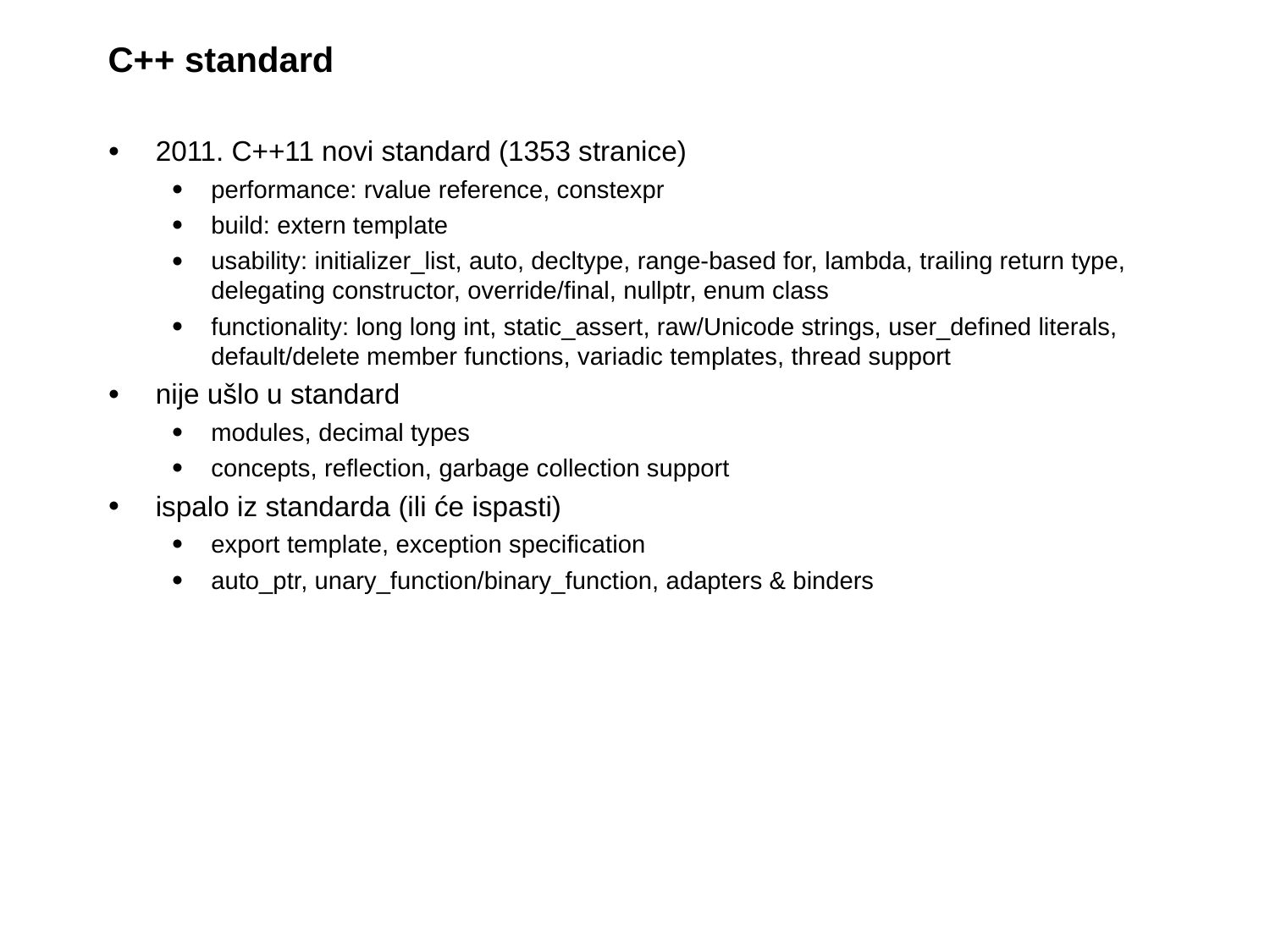

# C++ standard
2011. C++11 novi standard (1353 stranice)
performance: rvalue reference, constexpr
build: extern template
usability: initializer_list, auto, decltype, range-based for, lambda, trailing return type, delegating constructor, override/final, nullptr, enum class
functionality: long long int, static_assert, raw/Unicode strings, user_defined literals, default/delete member functions, variadic templates, thread support
nije ušlo u standard
modules, decimal types
concepts, reflection, garbage collection support
ispalo iz standarda (ili će ispasti)
export template, exception specification
auto_ptr, unary_function/binary_function, adapters & binders